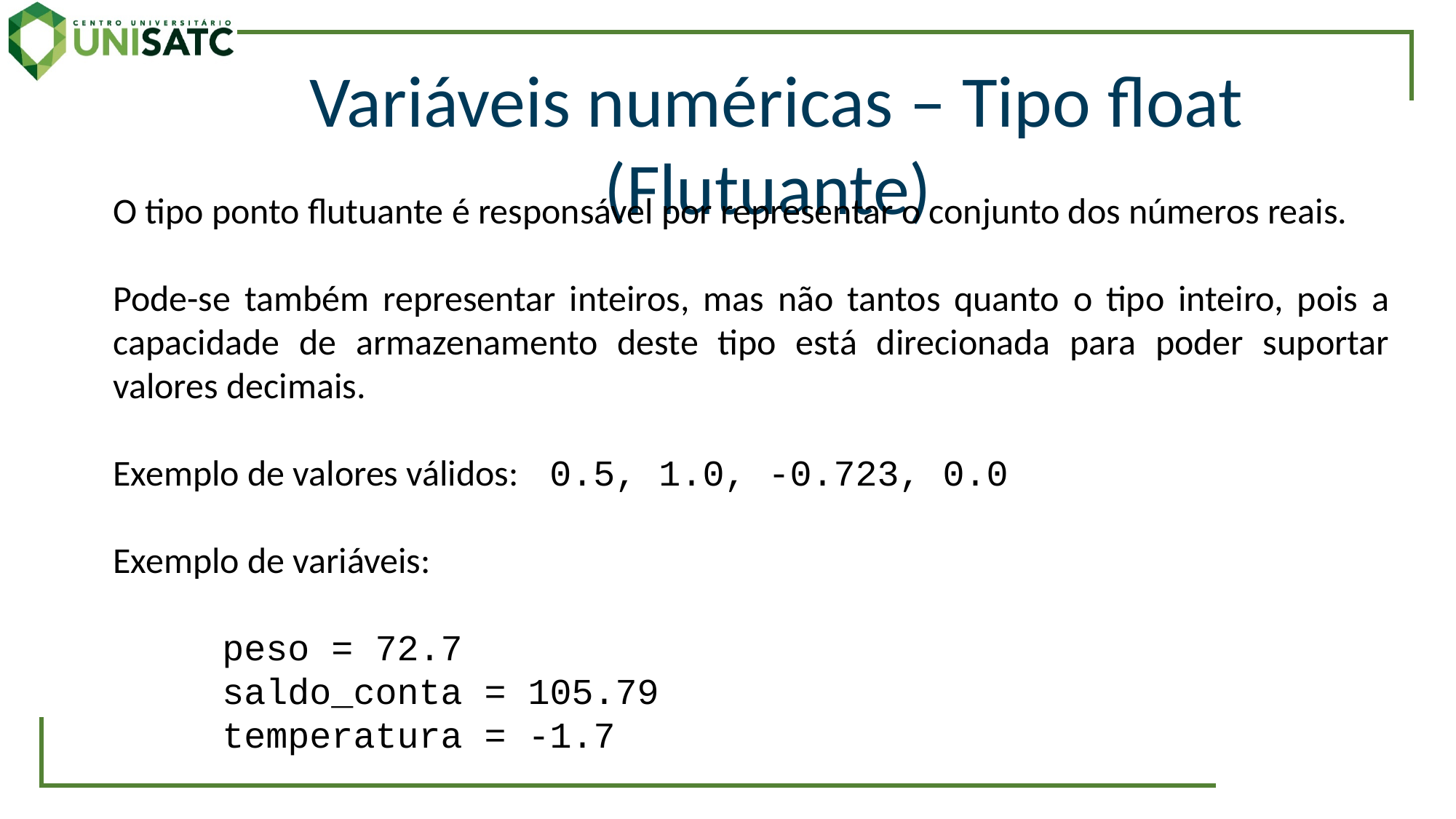

Variáveis numéricas – Tipo float (Flutuante)
O tipo ponto flutuante é responsável por representar o conjunto dos números reais.

Pode-se também representar inteiros, mas não tantos quanto o tipo inteiro, pois a capacidade de armazenamento deste tipo está direcionada para poder suportar valores decimais.

Exemplo de valores válidos: 	0.5, 1.0, -0.723, 0.0

Exemplo de variáveis:

	peso = 72.7
	saldo_conta = 105.79
	temperatura = -1.7